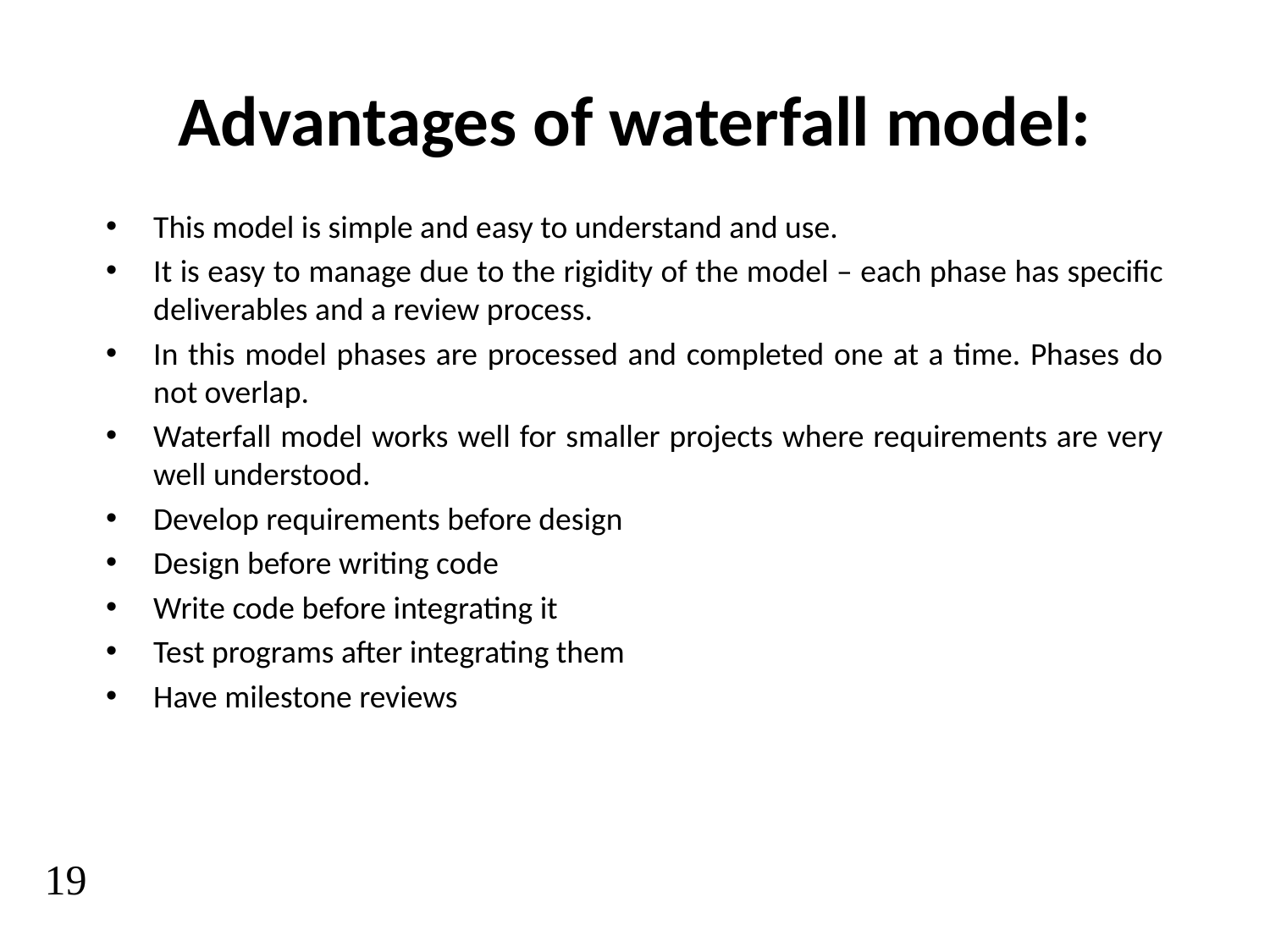

# Advantages of waterfall model:
This model is simple and easy to understand and use.
It is easy to manage due to the rigidity of the model – each phase has specific deliverables and a review process.
In this model phases are processed and completed one at a time. Phases do not overlap.
Waterfall model works well for smaller projects where requirements are very well understood.
Develop requirements before design
Design before writing code
Write code before integrating it
Test programs after integrating them
Have milestone reviews